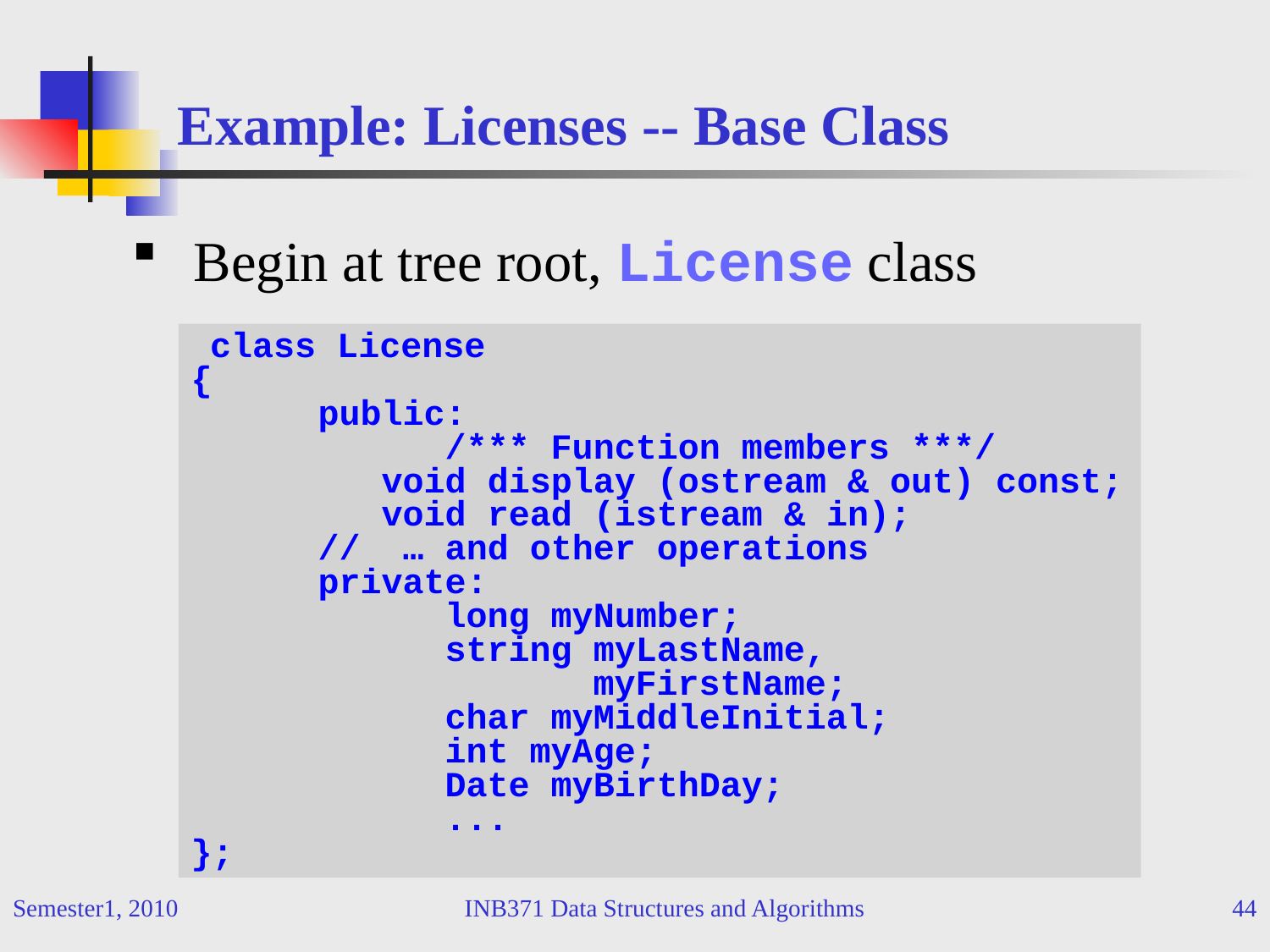

# Example: Licenses -- Base Class
 Begin at tree root, License class

 class License
{
	public:
		/*** Function members ***/
	   void display (ostream & out) const;
	   void read (istream & in);
	//  … and other operations
	private:
		long myNumber;
		string myLastName,
		       myFirstName;
		char myMiddleInitial;
		int myAge;
	  	Date myBirthDay;
		...
};

Semester1, 2010
INB371 Data Structures and Algorithms

44